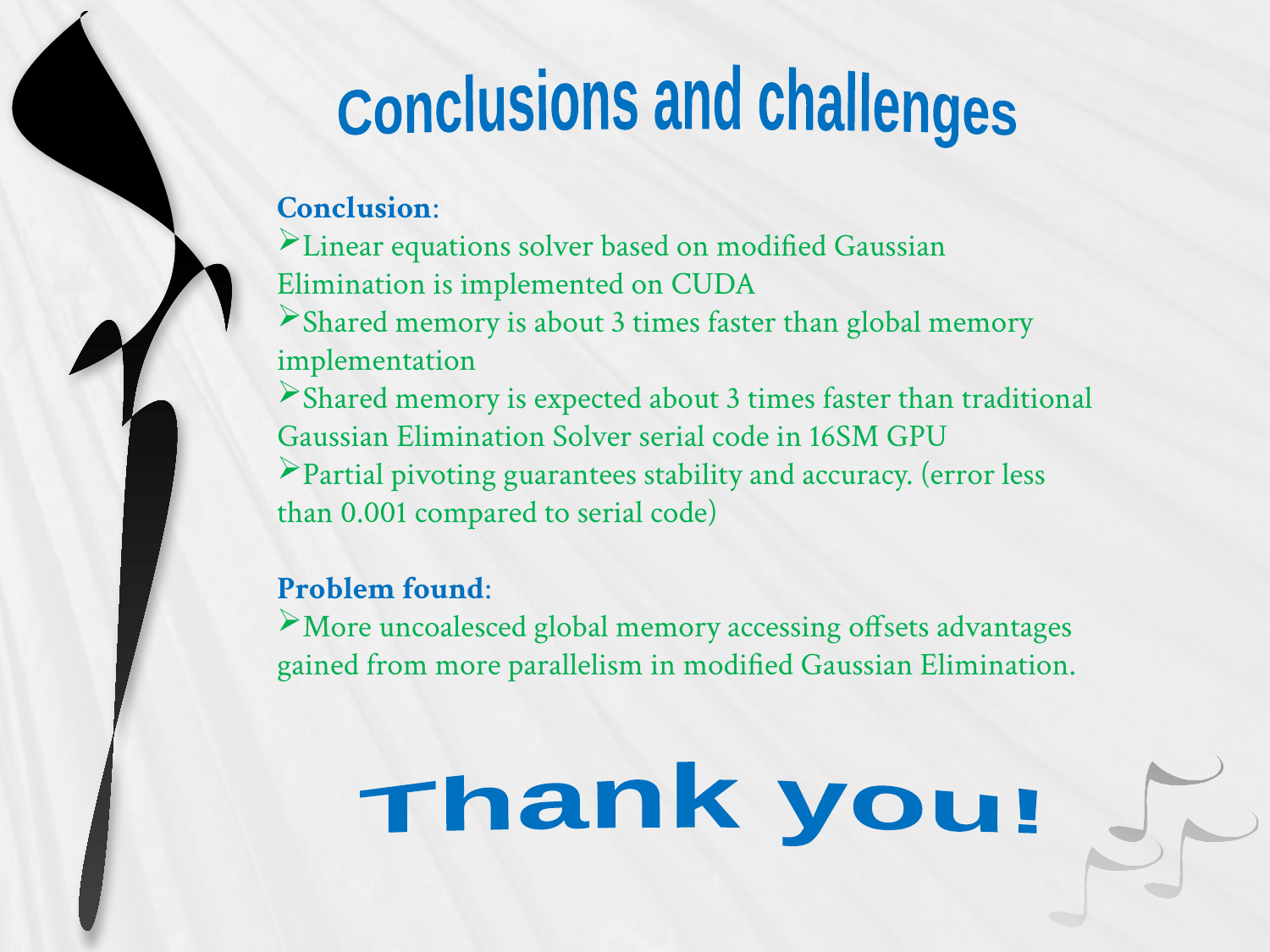

Conclusions and challenges
Conclusion:
Linear equations solver based on modified Gaussian Elimination is implemented on CUDA
Shared memory is about 3 times faster than global memory implementation
Shared memory is expected about 3 times faster than traditional Gaussian Elimination Solver serial code in 16SM GPU
Partial pivoting guarantees stability and accuracy. (error less than 0.001 compared to serial code)
Problem found:
More uncoalesced global memory accessing offsets advantages gained from more parallelism in modified Gaussian Elimination.
Thank you!